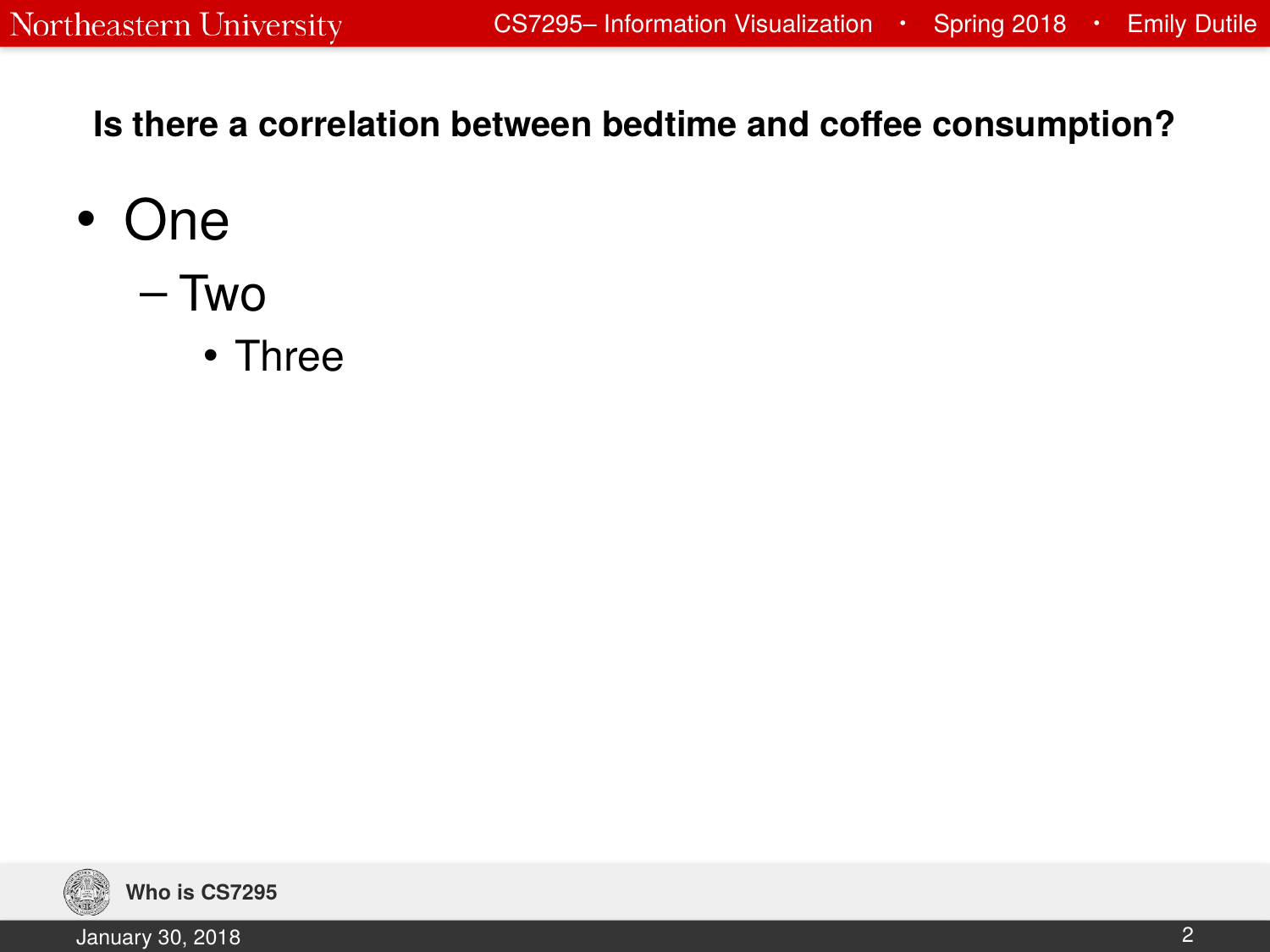

# Is there a correlation between bedtime and coffee consumption?
One
Two
Three
Who is CS7295
January 30, 2018
2